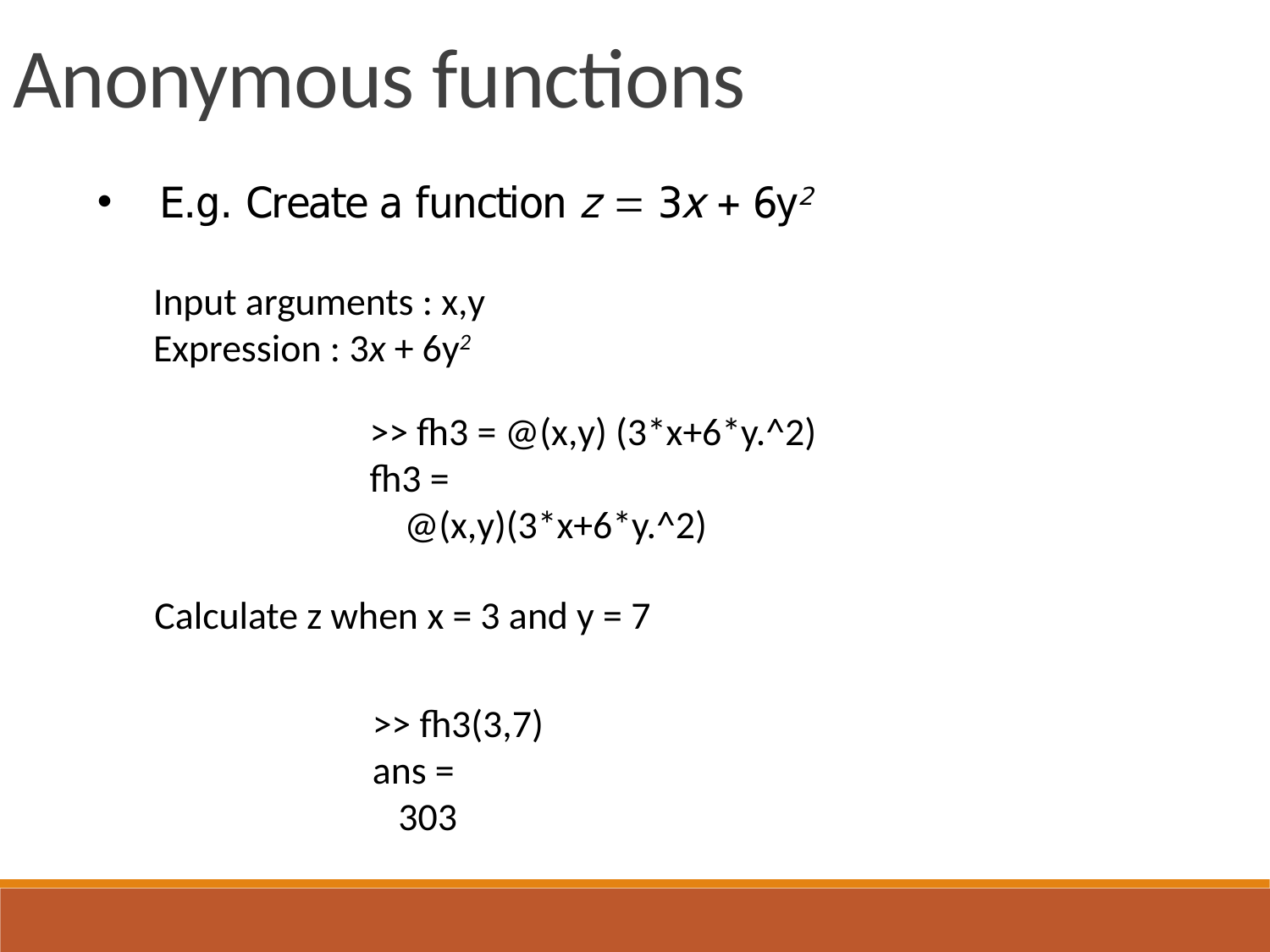

Anonymous functions
E.g. Create a function z = 3x + 6y2
Input arguments : x,y
Expression : 3x + 6y2
>> fh3 = @(x,y) (3*x+6*y.^2)
fh3 =
    @(x,y)(3*x+6*y.^2)
Calculate z when x = 3 and y = 7
>> fh3(3,7)
ans =
   303